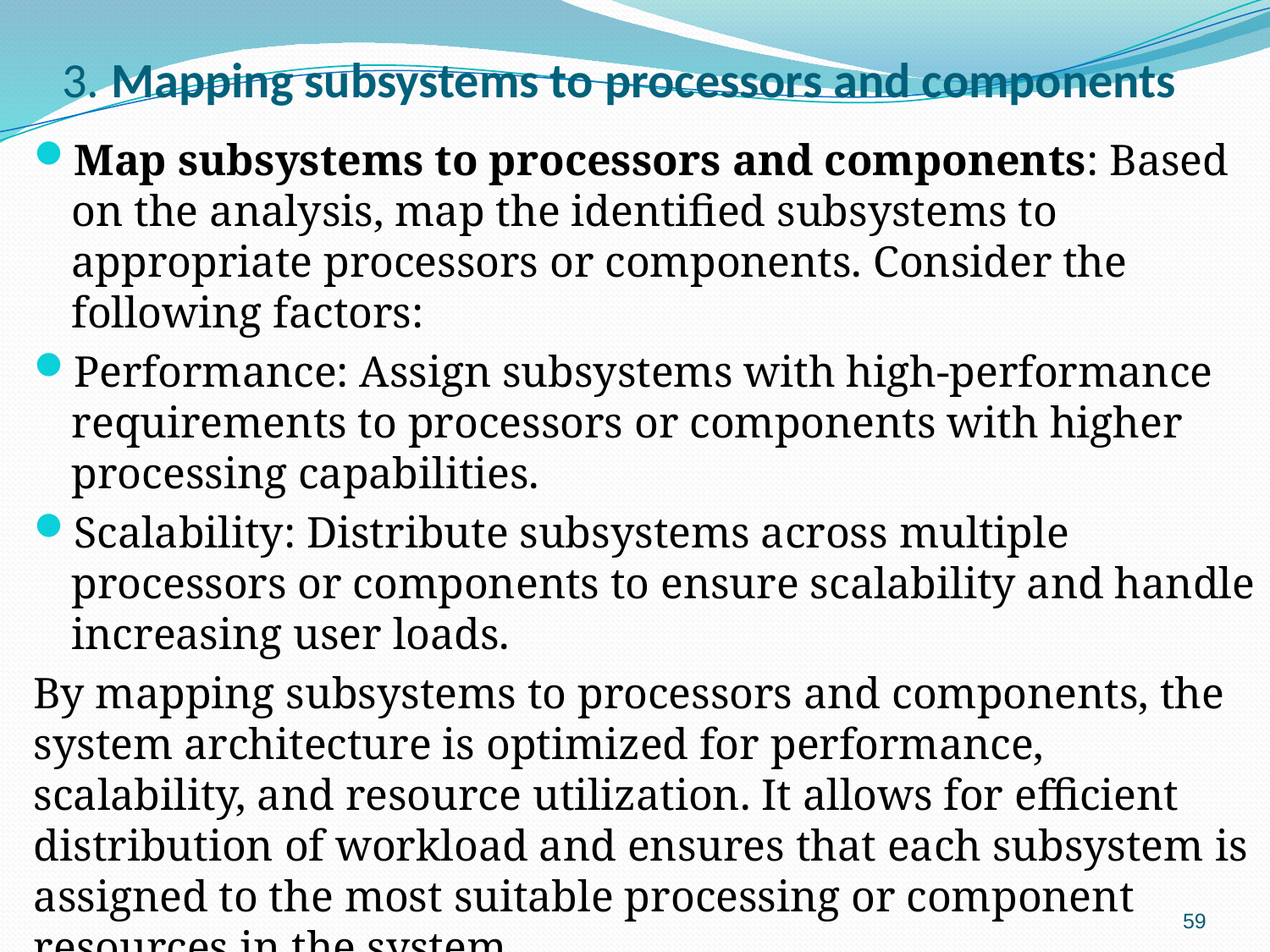

# 3. Mapping subsystems to processors and components
Map subsystems to processors and components: Based on the analysis, map the identified subsystems to appropriate processors or components. Consider the following factors:
Performance: Assign subsystems with high-performance requirements to processors or components with higher processing capabilities.
Scalability: Distribute subsystems across multiple processors or components to ensure scalability and handle increasing user loads.
By mapping subsystems to processors and components, the system architecture is optimized for performance, scalability, and resource utilization. It allows for efficient distribution of workload and ensures that each subsystem is assigned to the most suitable processing or component resources in the system.
59